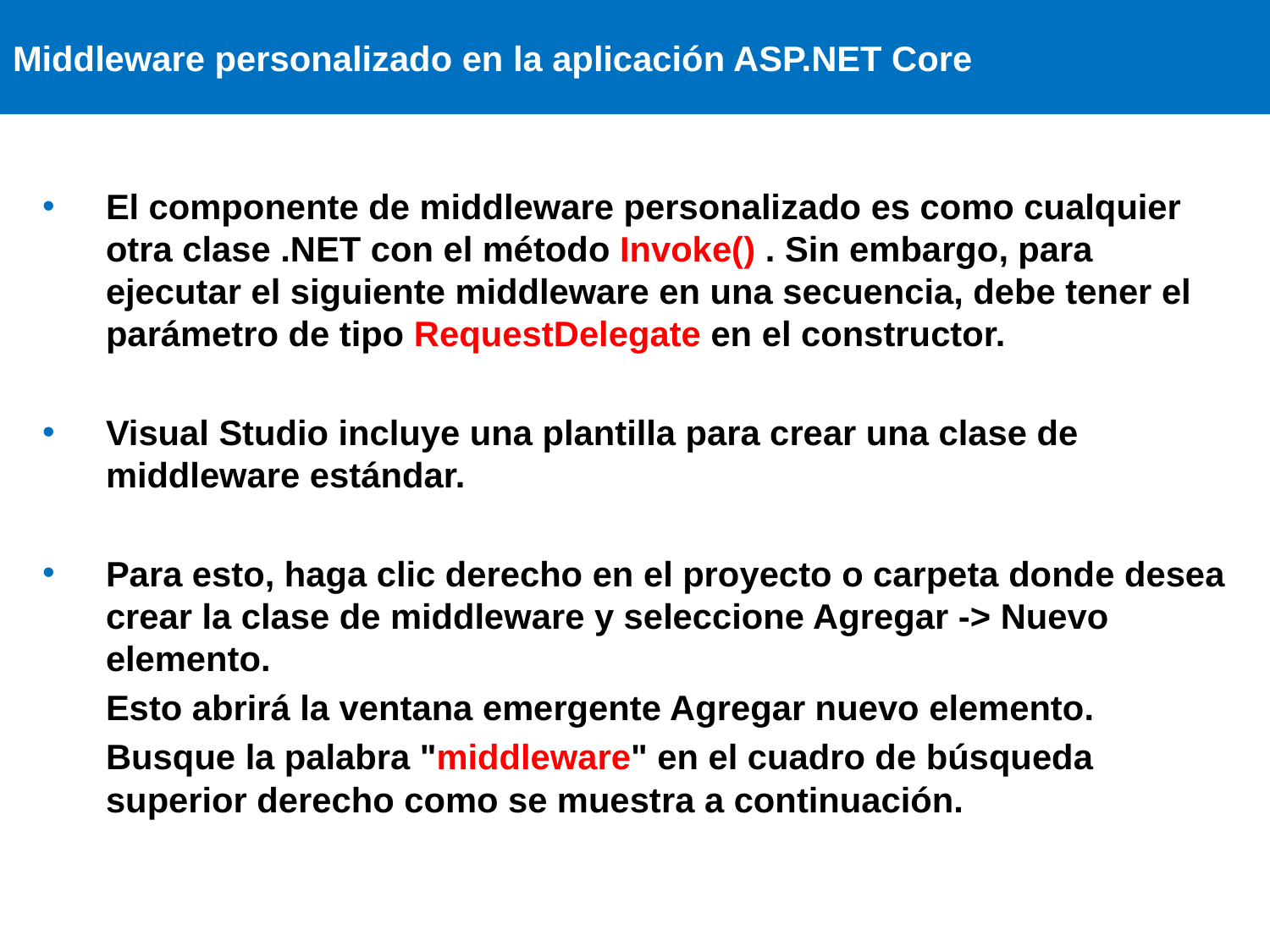

# Middleware personalizado en la aplicación ASP.NET Core

El componente de middleware personalizado es como cualquier otra clase .NET con el método Invoke() . Sin embargo, para ejecutar el siguiente middleware en una secuencia, debe tener el parámetro de tipo RequestDelegate en el constructor.

Visual Studio incluye una plantilla para crear una clase de middleware estándar.

Para esto, haga clic derecho en el proyecto o carpeta donde desea crear la clase de middleware y seleccione Agregar -> Nuevo elemento.
	Esto abrirá la ventana emergente Agregar nuevo elemento.
	Busque la palabra "middleware" en el cuadro de búsqueda superior derecho como se muestra a continuación.